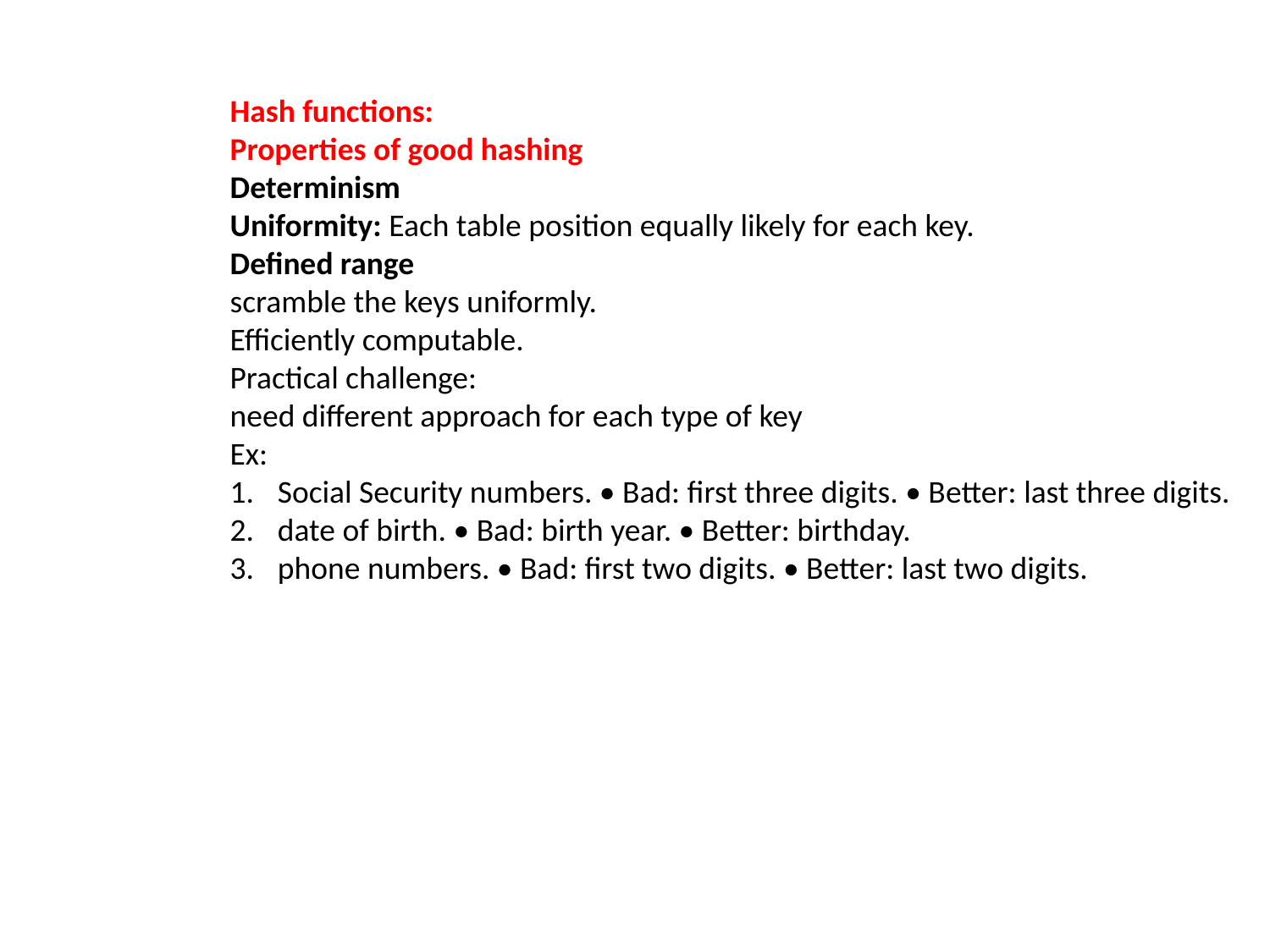

Hash functions:
Properties of good hashing
Determinism
Uniformity: Each table position equally likely for each key.
Defined range
scramble the keys uniformly.
Efficiently computable.
Practical challenge:
need different approach for each type of key
Ex:
Social Security numbers. • Bad: first three digits. • Better: last three digits.
date of birth. • Bad: birth year. • Better: birthday.
phone numbers. • Bad: first two digits. • Better: last two digits.